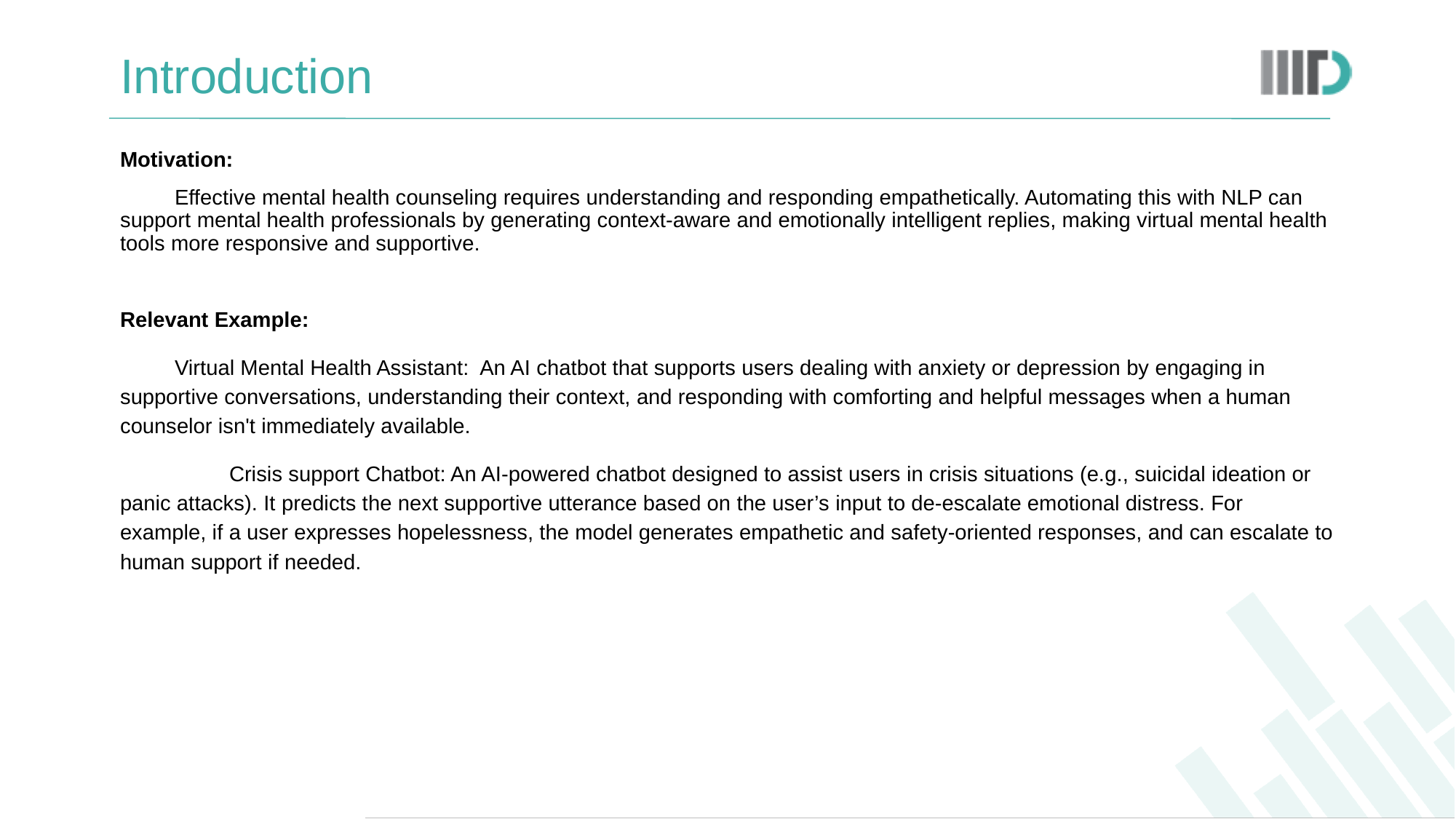

# Introduction
Motivation:
Effective mental health counseling requires understanding and responding empathetically. Automating this with NLP can support mental health professionals by generating context-aware and emotionally intelligent replies, making virtual mental health tools more responsive and supportive.

Relevant Example:
Virtual Mental Health Assistant:  An AI chatbot that supports users dealing with anxiety or depression by engaging in supportive conversations, understanding their context, and responding with comforting and helpful messages when a human counselor isn't immediately available.
  	Crisis support Chatbot: An AI-powered chatbot designed to assist users in crisis situations (e.g., suicidal ideation or panic attacks). It predicts the next supportive utterance based on the user’s input to de-escalate emotional distress. For example, if a user expresses hopelessness, the model generates empathetic and safety-oriented responses, and can escalate to human support if needed.